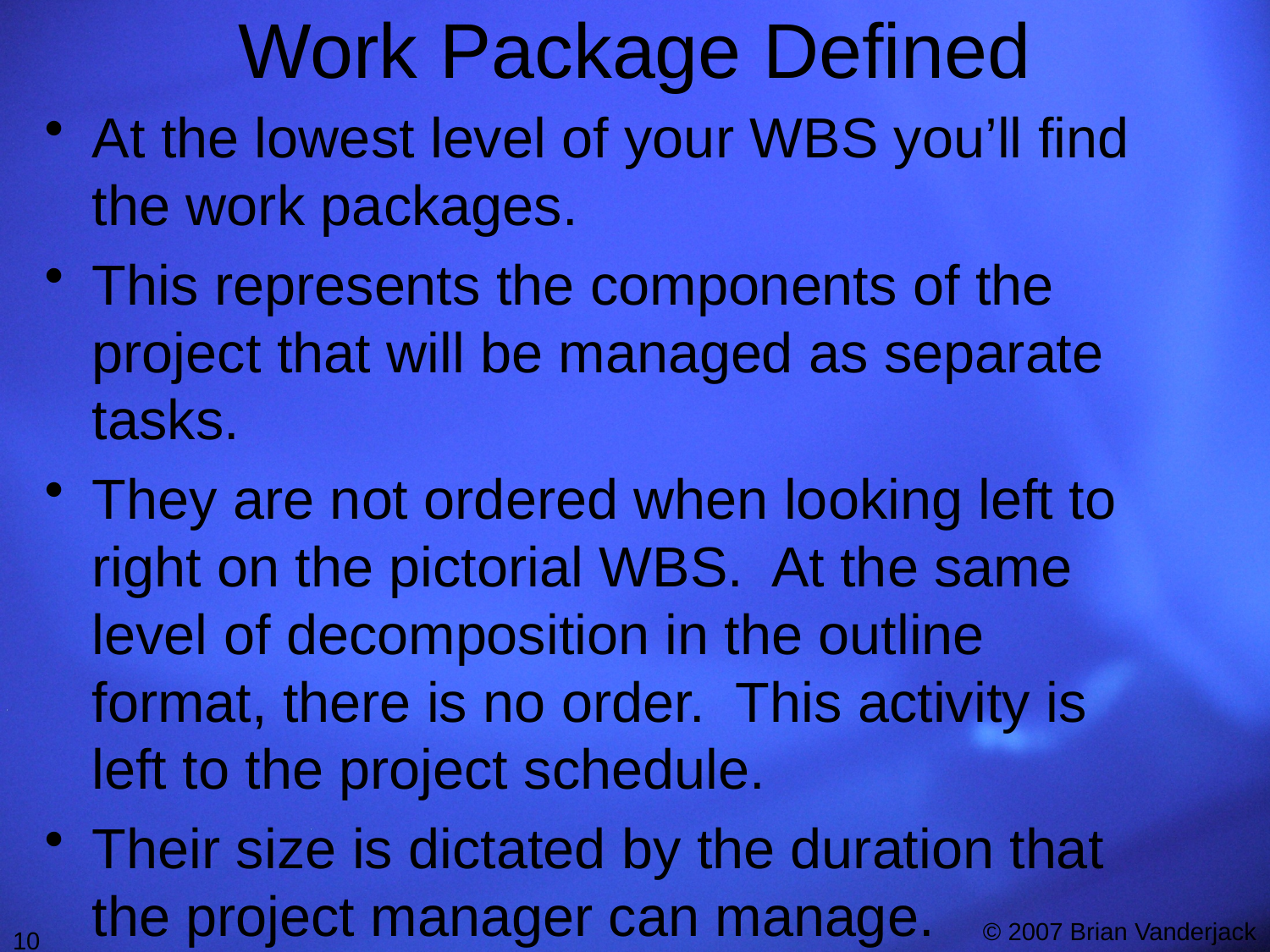

# Work Package Defined
At the lowest level of your WBS you’ll find the work packages.
This represents the components of the project that will be managed as separate tasks.
They are not ordered when looking left to right on the pictorial WBS.  At the same level of decomposition in the outline format, there is no order.  This activity is left to the project schedule.
Their size is dictated by the duration that the project manager can manage.

10